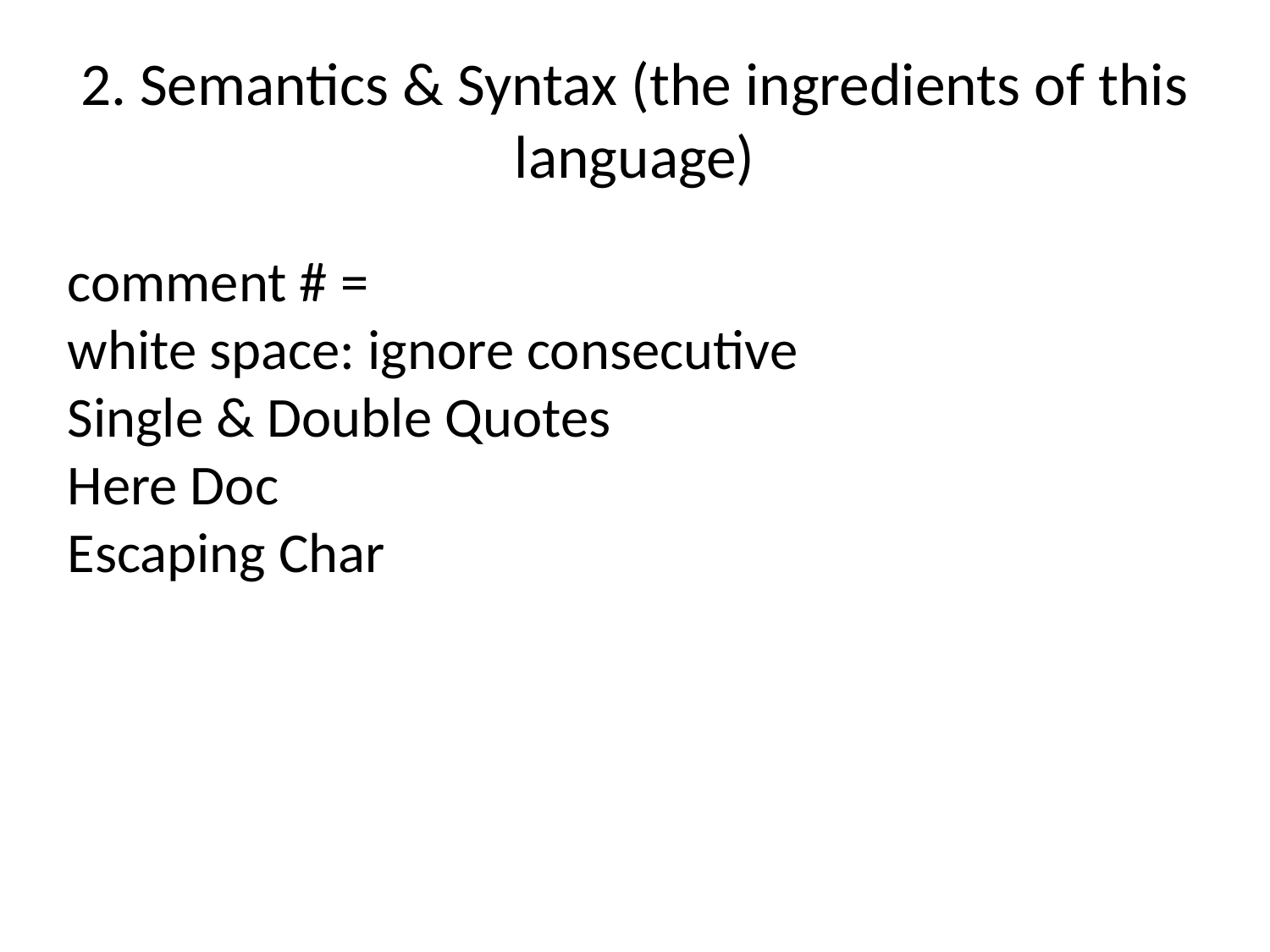

2. Semantics & Syntax (the ingredients of this language)
comment # =
white space: ignore consecutive
Single & Double Quotes
Here Doc
Escaping Char